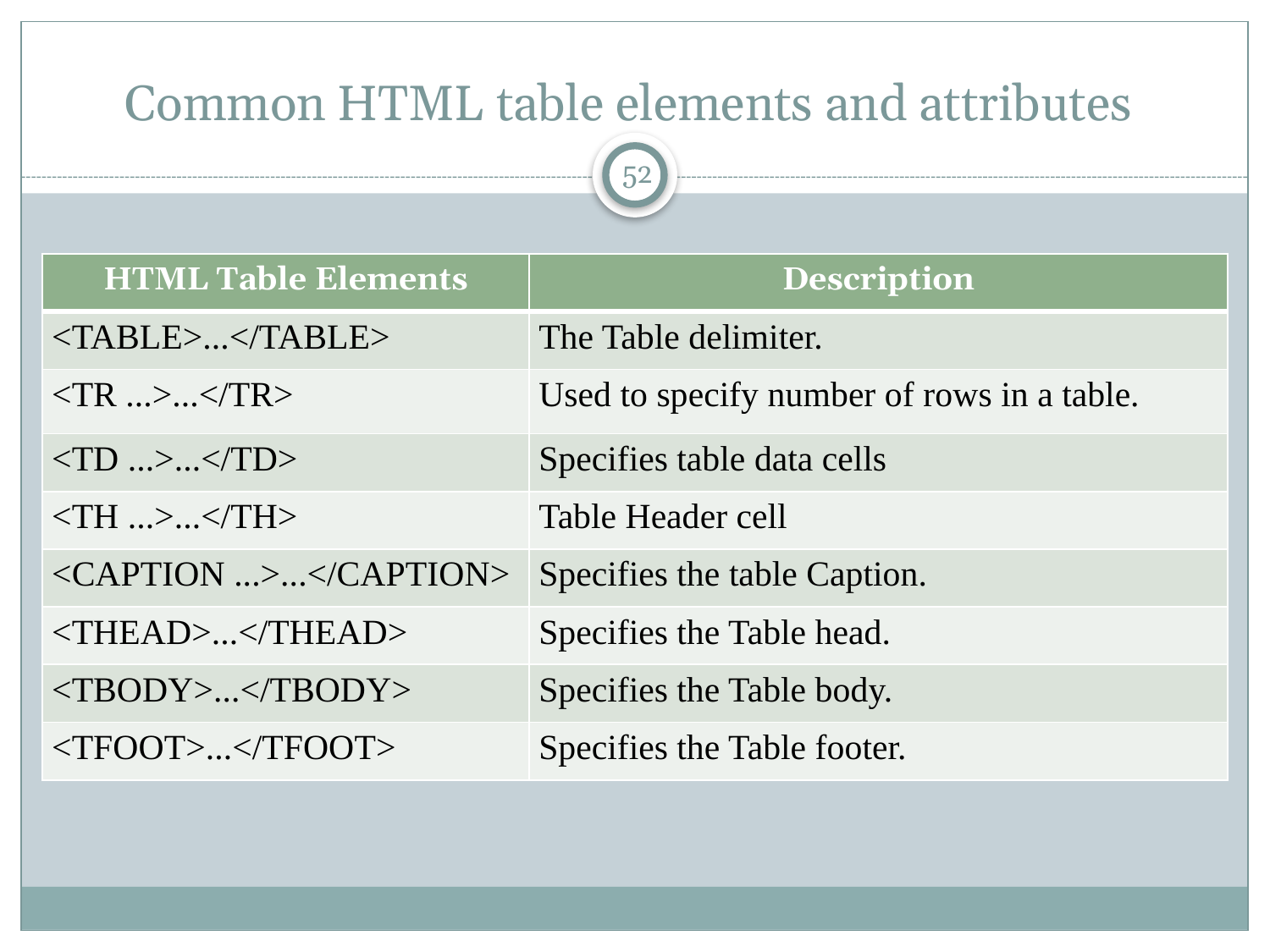

# Common HTML table elements and attributes
52
| HTML Table Elements | Description |
| --- | --- |
| <TABLE>...</TABLE> | The Table delimiter. |
| <TR ...>...</TR> | Used to specify number of rows in a table. |
| <TD ...>...</TD> | Specifies table data cells |
| <TH ...>...</TH> | Table Header cell |
| <CAPTION ...>...</CAPTION> | Specifies the table Caption. |
| <THEAD>...</THEAD> | Specifies the Table head. |
| <TBODY>...</TBODY> | Specifies the Table body. |
| <TFOOT>...</TFOOT> | Specifies the Table footer. |